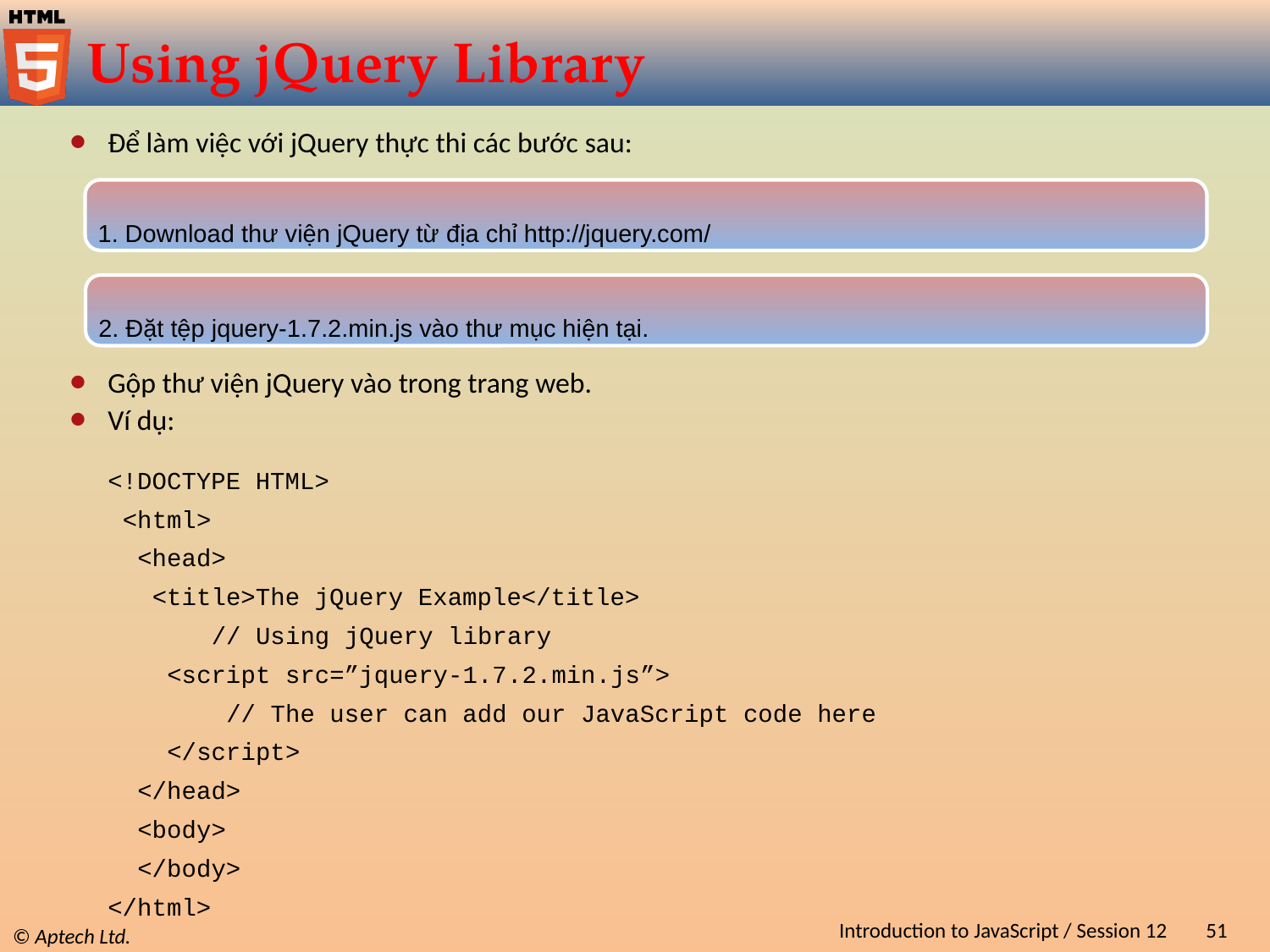

# Using jQuery Library
Để làm việc với jQuery thực thi các bước sau:

1. Download thư viện jQuery từ địa chỉ http://jquery.com/

2. Đặt tệp jquery-1.7.2.min.js vào thư mục hiện tại.
Gộp thư viện jQuery vào trong trang web.
Ví dụ:
<!DOCTYPE HTML>
 <html>
  <head>
   <title>The jQuery Example</title>
       // Using jQuery library
    <script src=”jquery-1.7.2.min.js”>
        // The user can add our JavaScript code here
    </script>
  </head>
  <body>
  </body>
</html>
Introduction to JavaScript / Session 12
51